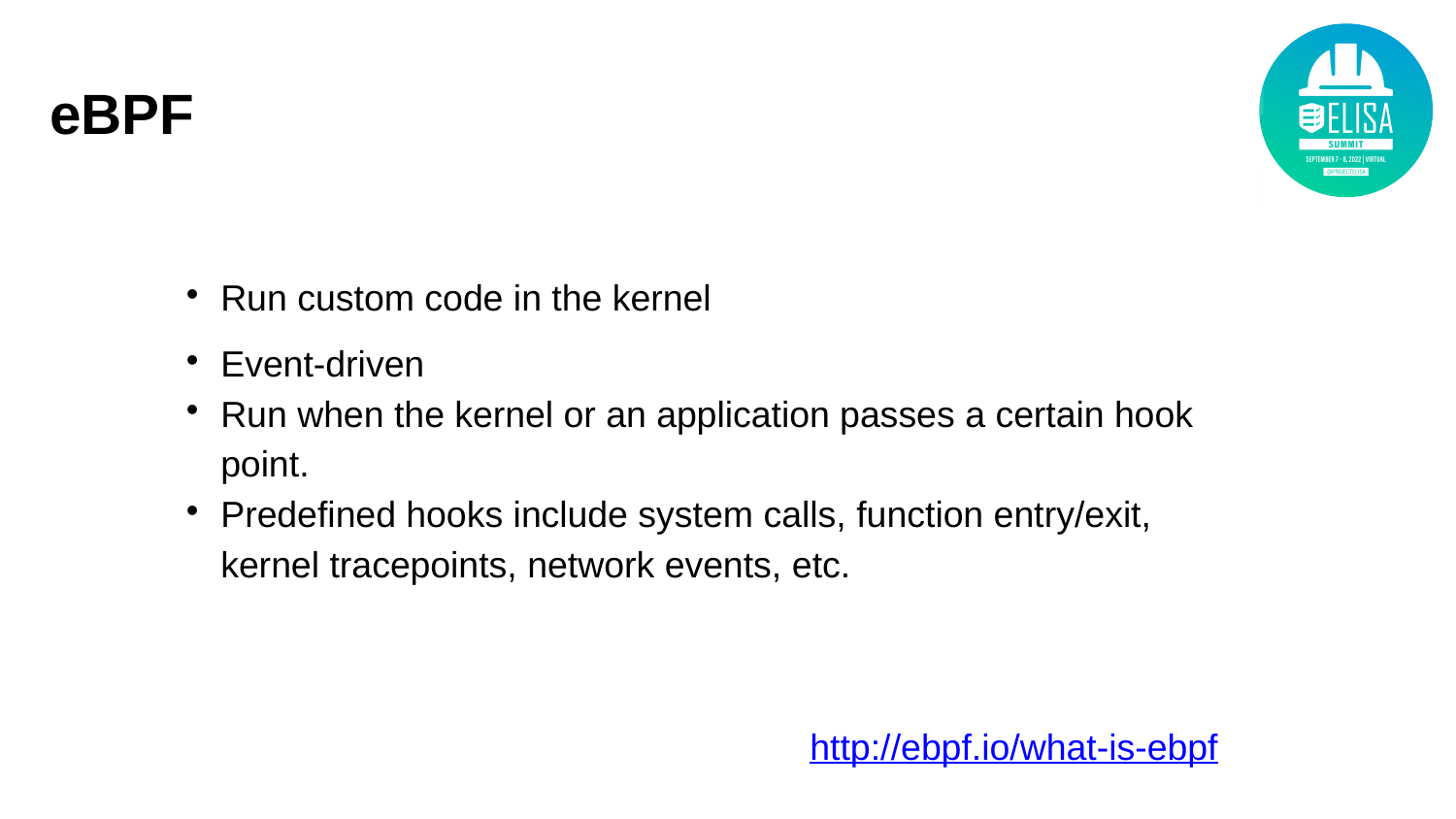

# eBPF
Run custom code in the kernel
Event-driven
Run when the kernel or an application passes a certain hook point.
Predefined hooks include system calls, function entry/exit, kernel tracepoints, network events, etc.

http://ebpf.io/what-is-ebpf